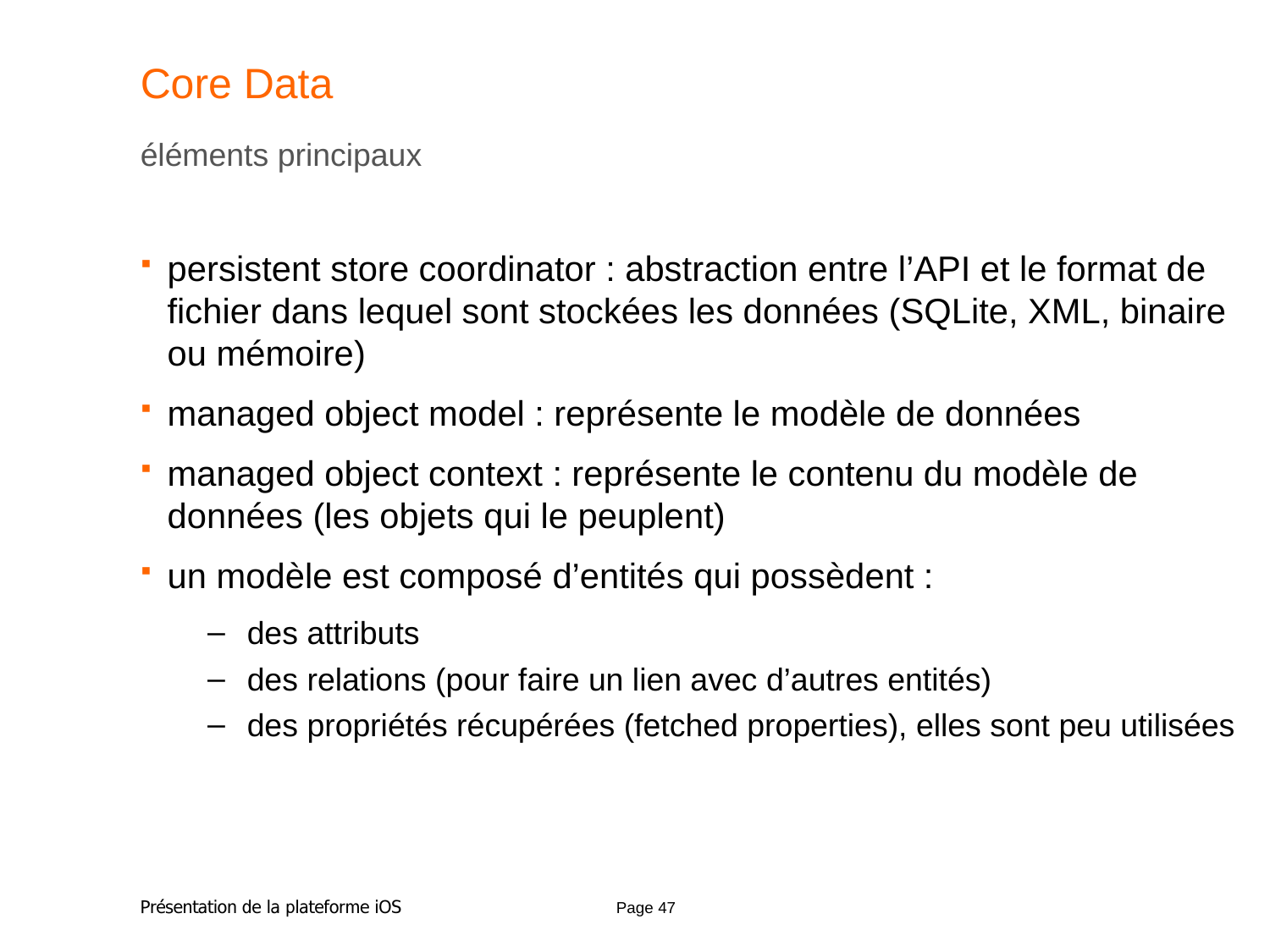

# Core Data
éléments principaux

persistent store coordinator : abstraction entre l’API et le format de fichier dans lequel sont stockées les données (SQLite, XML, binaire ou mémoire)
managed object model : représente le modèle de données
managed object context : représente le contenu du modèle de données (les objets qui le peuplent)
un modèle est composé d’entités qui possèdent :
des attributs
des relations (pour faire un lien avec d’autres entités)
des propriétés récupérées (fetched properties), elles sont peu utilisées
Présentation de la plateforme iOS